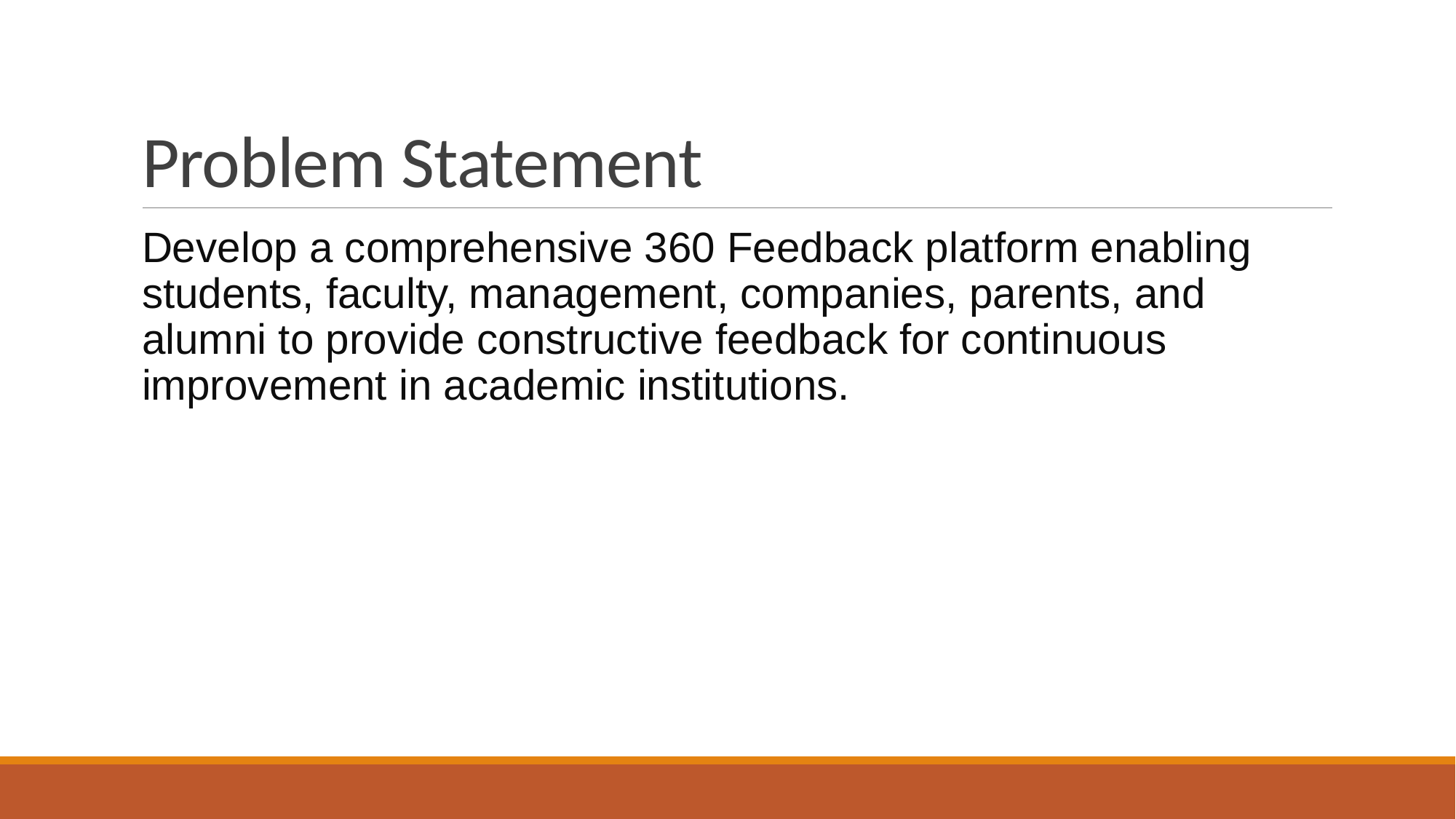

# Problem Statement
Develop a comprehensive 360 Feedback platform enabling students, faculty, management, companies, parents, and alumni to provide constructive feedback for continuous improvement in academic institutions.